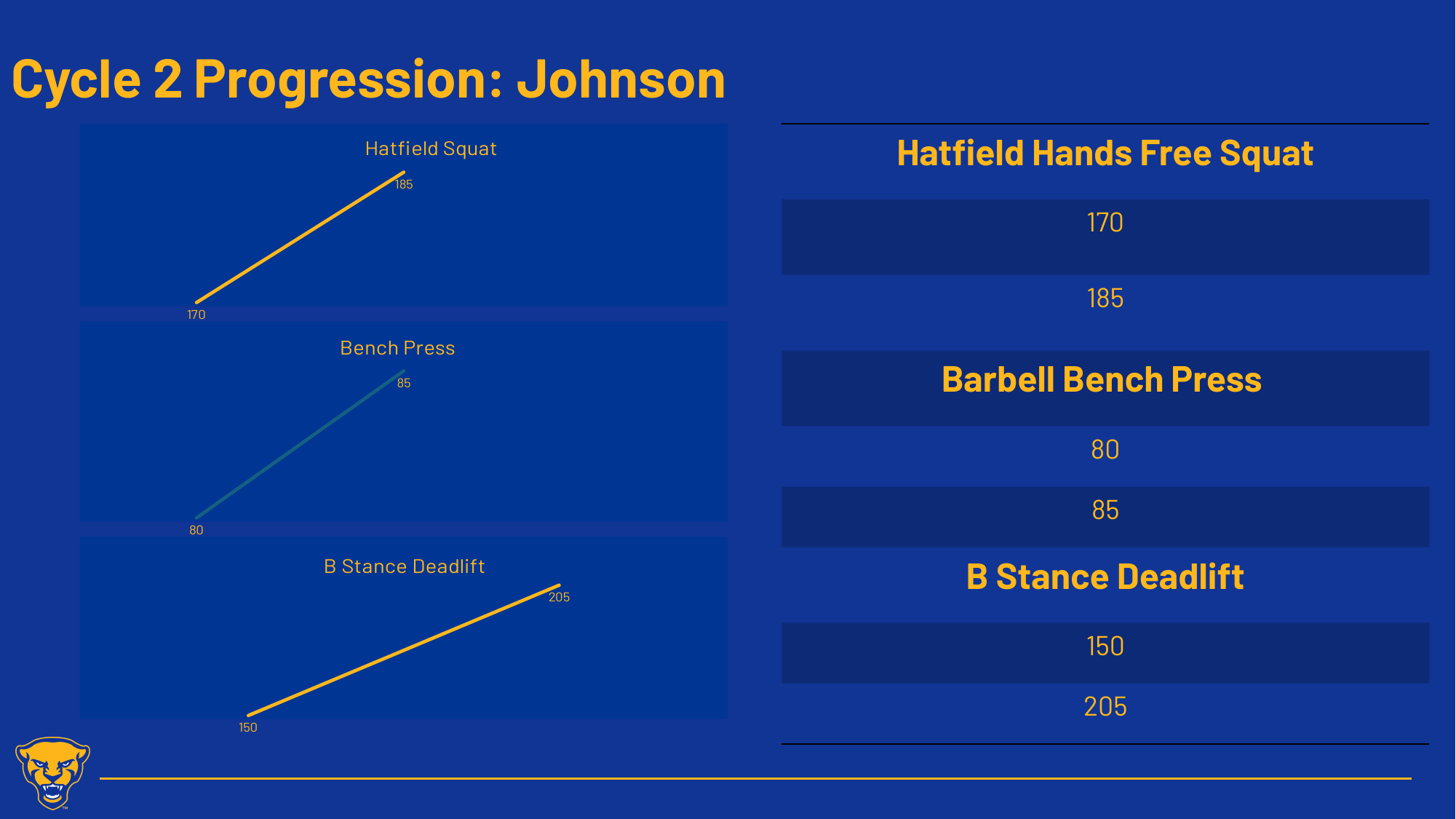

# Cycle 2 Progression: Johnson
| Hatfield Hands Free Squat |
| --- |
| 170 |
| 185 |
| Barbell Bench Press |
| 80 |
| 85 |
| B Stance Deadlift |
| 150 |
| 205 |

### Chart: Hatfield Squat

| Category |  |
|---|---|
|  | 170.0 |
|  | 185.0 |
|  | None |

### Chart: Bench Press

| Category |  |
|---|---|
|  | 80.0 |
|  | 85.0 |
|  | None |

### Chart: B Stance Deadlift

| Category |  |
|---|---|
|  | 150.0 |
|  | 205.0 |